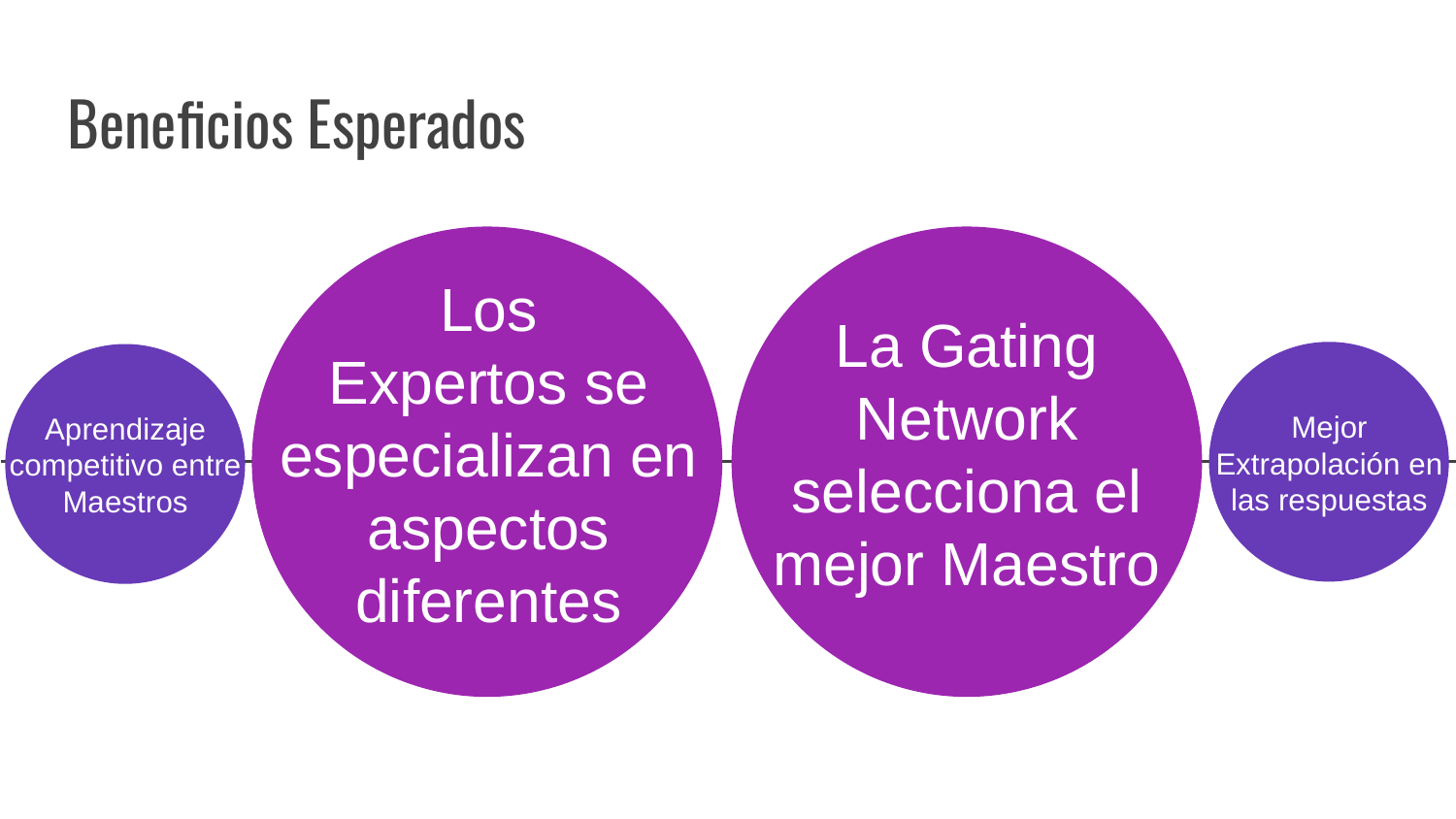

# Beneficios Esperados

Los
Expertos se especializan en aspectos diferentes
La Gating Network selecciona el mejor Maestro

Mejor Extrapolación en las respuestas
Aprendizaje competitivo entre Maestros